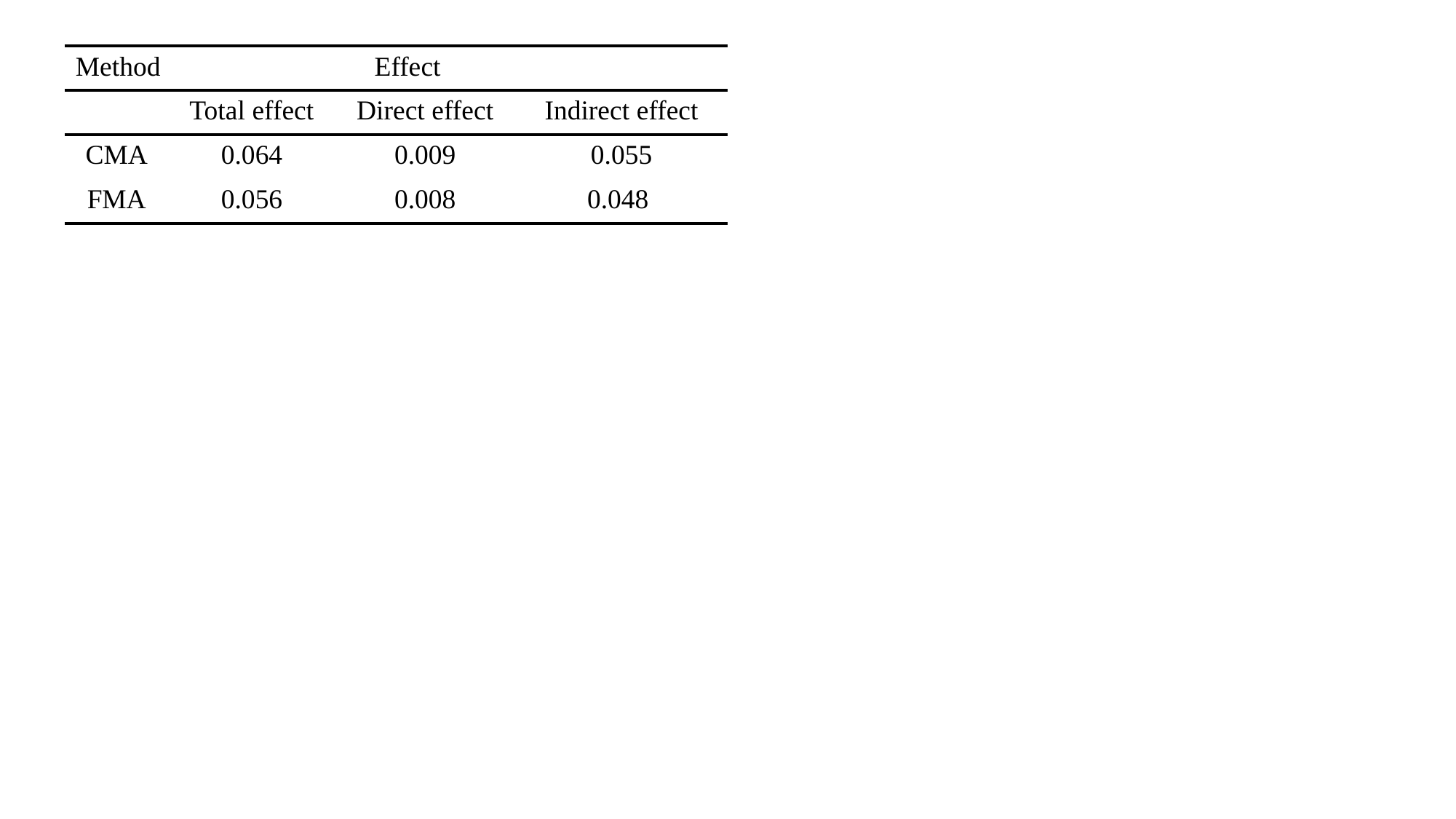

| Method Effect |  |  |  |
| --- | --- | --- | --- |
|  | Total effect | Direct effect | Indirect effect |
| CMA | 0.064 | 0.009 | 0.055 |
| FMA | 0.056 | 0.008 | 0.048 |